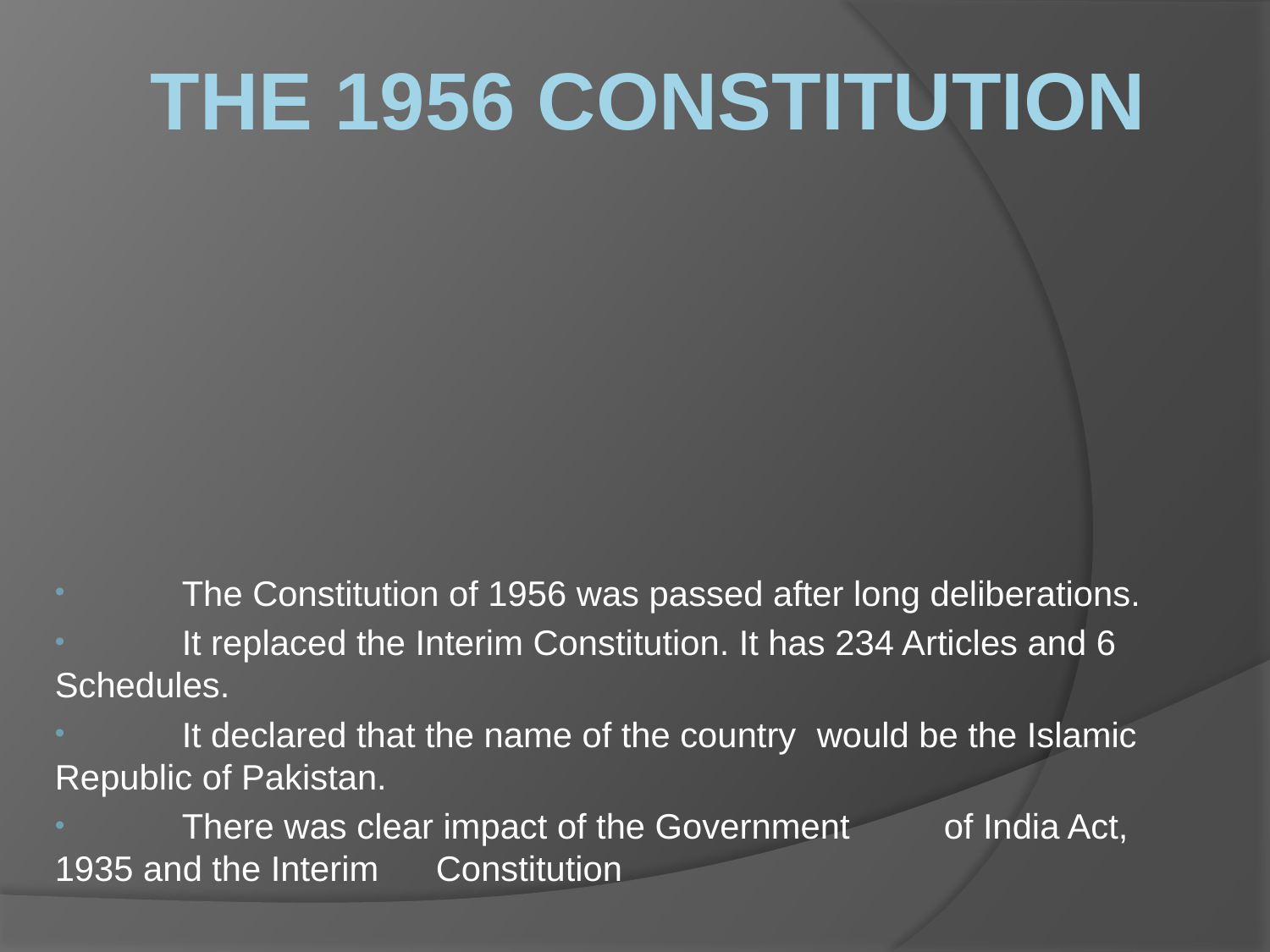

# The 1956 Constitution
 	The Constitution of 1956 was passed after long deliberations.
 	It replaced the Interim Constitution. It has 234 Articles and 6 	Schedules.
 	It declared that the name of the country 	would be the Islamic 	Republic of Pakistan.
 	There was clear impact of the Government 	of India Act, 	1935 and the Interim 	Constitution